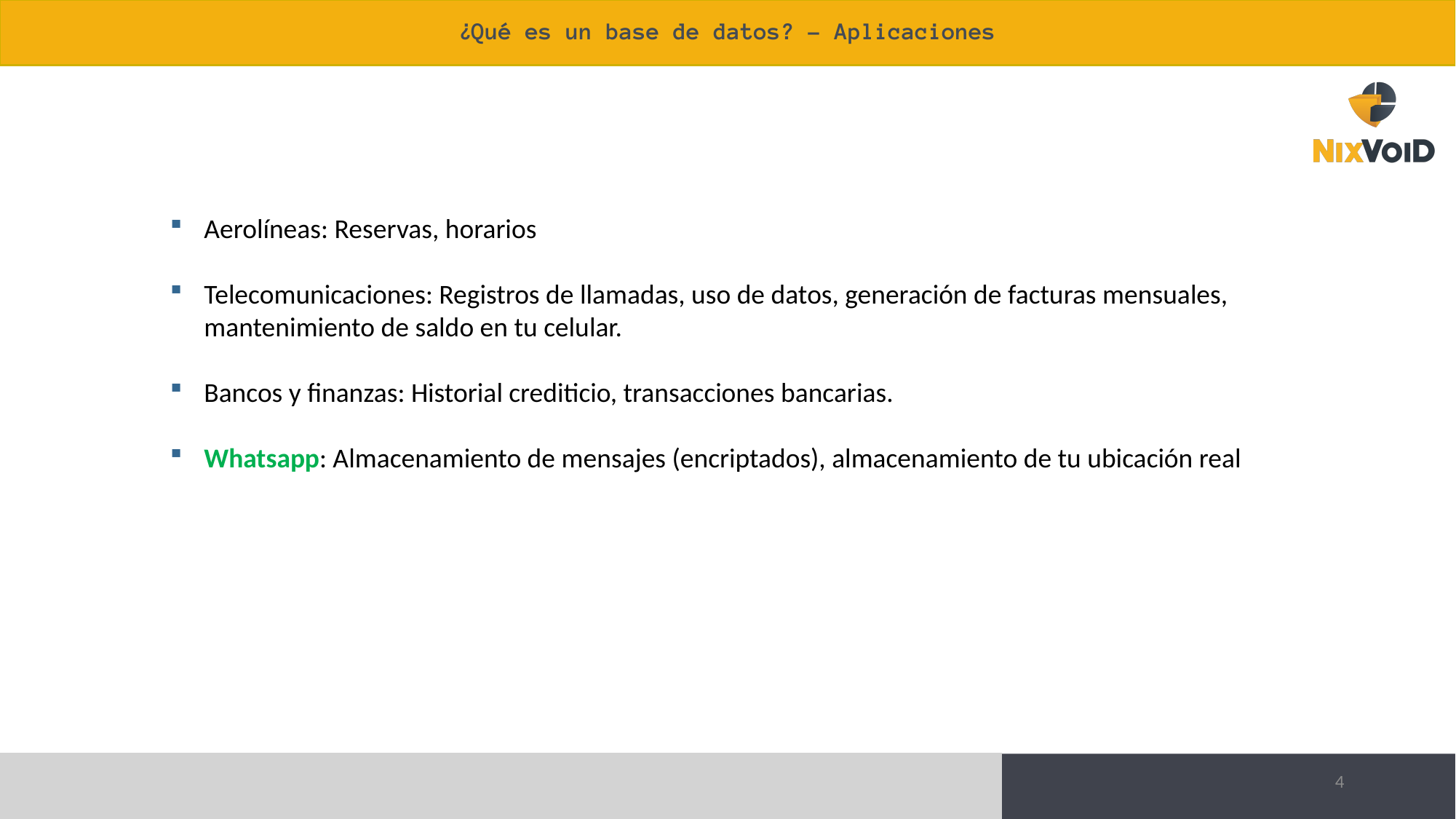

# ¿Qué es un base de datos? - Aplicaciones
Aerolíneas: Reservas, horarios

Telecomunicaciones: Registros de llamadas, uso de datos, generación de facturas mensuales, mantenimiento de saldo en tu celular.

Bancos y finanzas: Historial crediticio, transacciones bancarias.

Whatsapp: Almacenamiento de mensajes (encriptados), almacenamiento de tu ubicación real
4